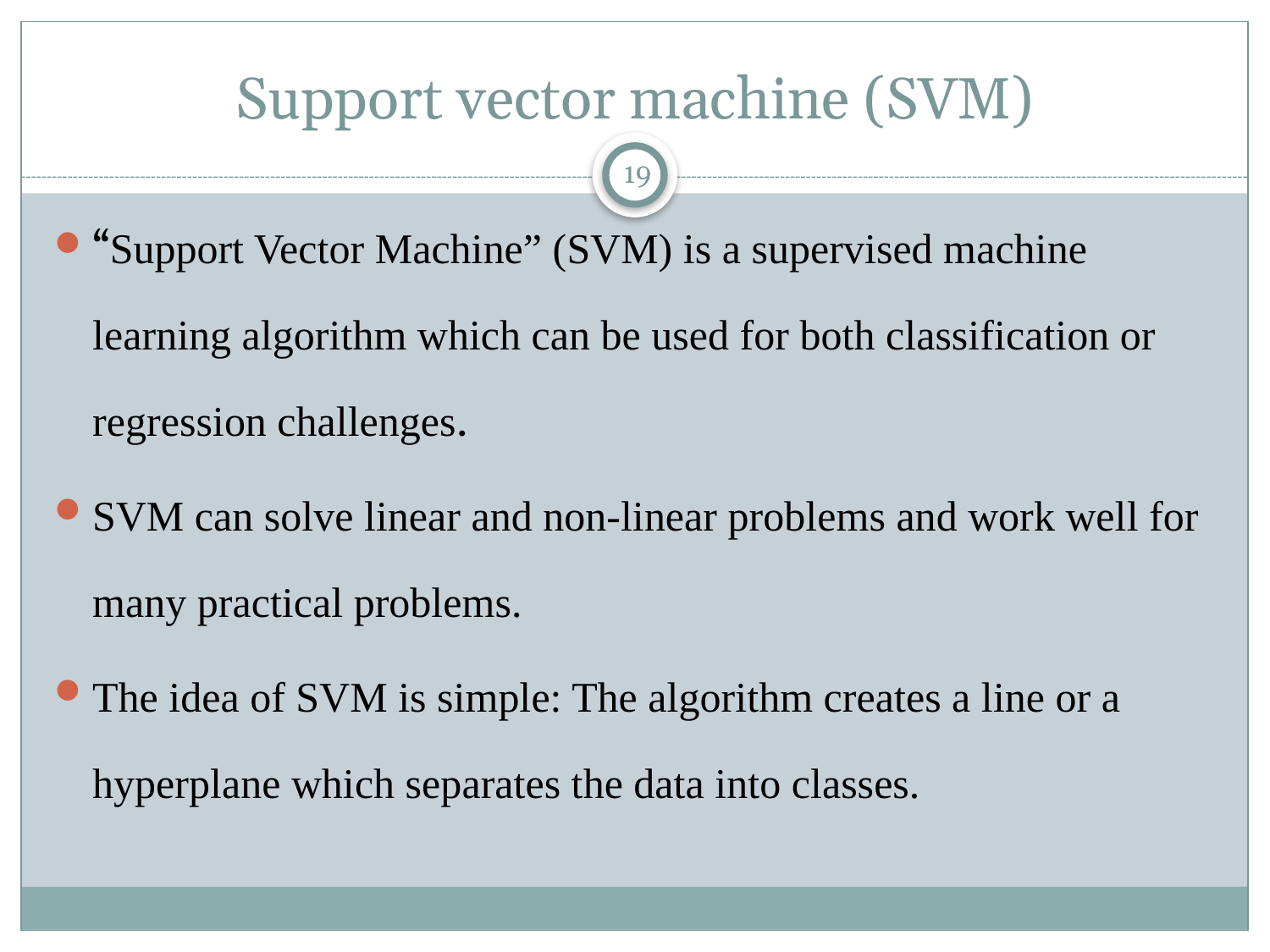

# Support vector machine (SVM)
19
“Support Vector Machine” (SVM) is a supervised machine learning algorithm which can be used for both classification or regression challenges.
SVM can solve linear and non-linear problems and work well for many practical problems.
The idea of SVM is simple: The algorithm creates a line or a hyperplane which separates the data into classes.